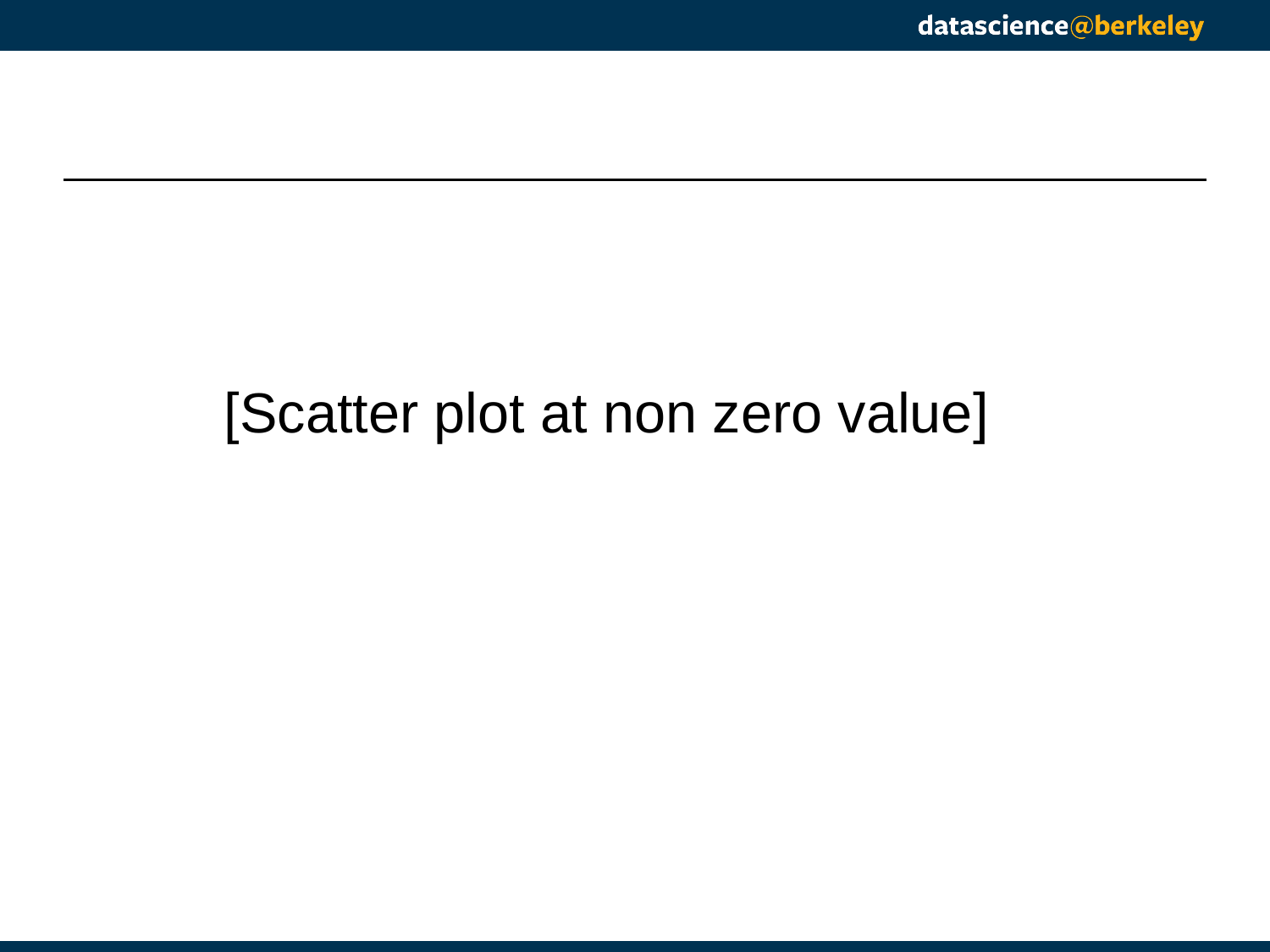

#
[Scatter plot at non zero value]